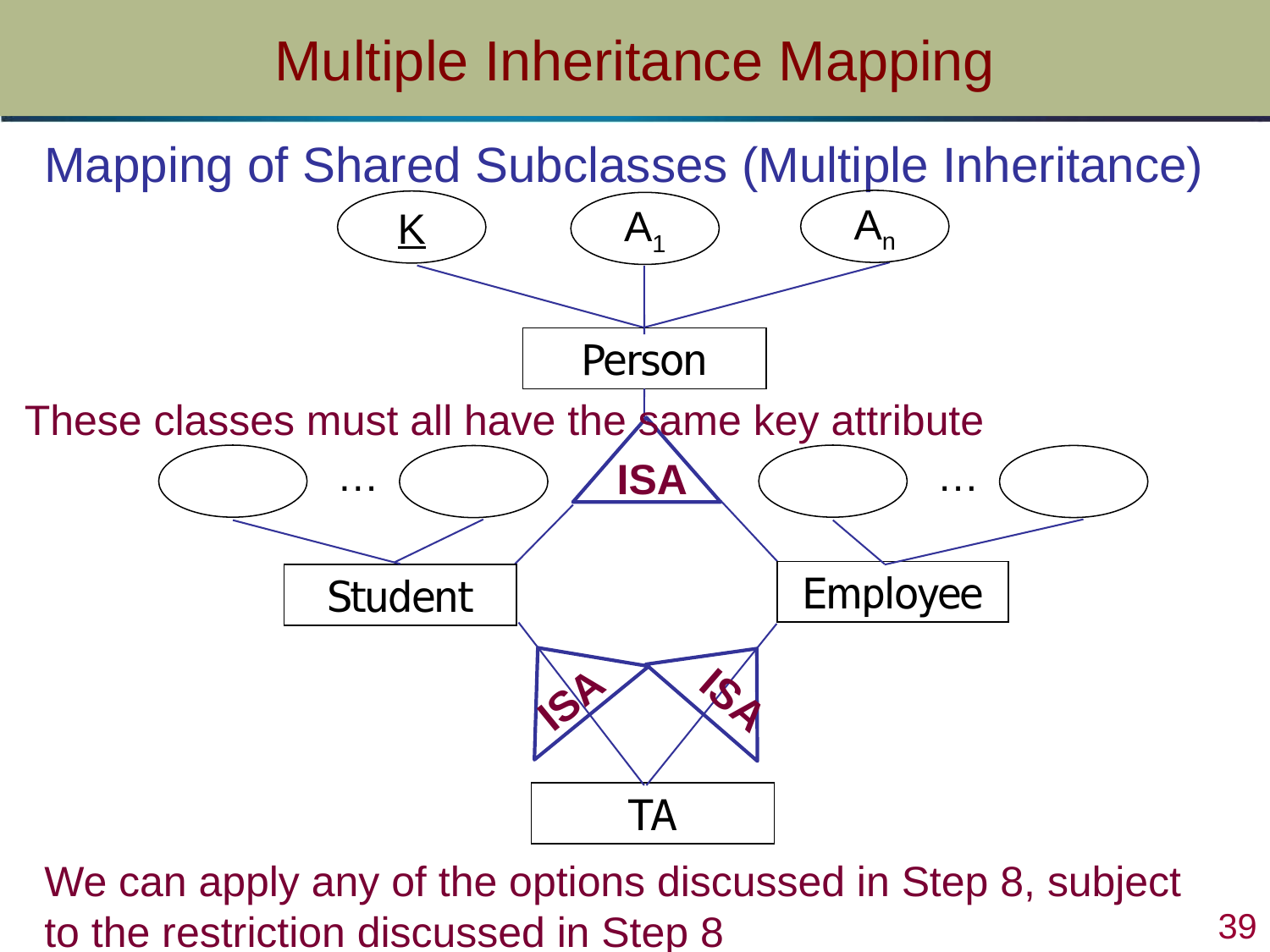

# Multiple Inheritance Mapping
Mapping of Shared Subclasses (Multiple Inheritance)

An
K
A1

Person
These classes must all have the same key attribute

…
…

ISA

Employee
Student

ISA
ISA
TA
We can apply any of the options discussed in Step 8, subject to the restriction discussed in Step 8
 39